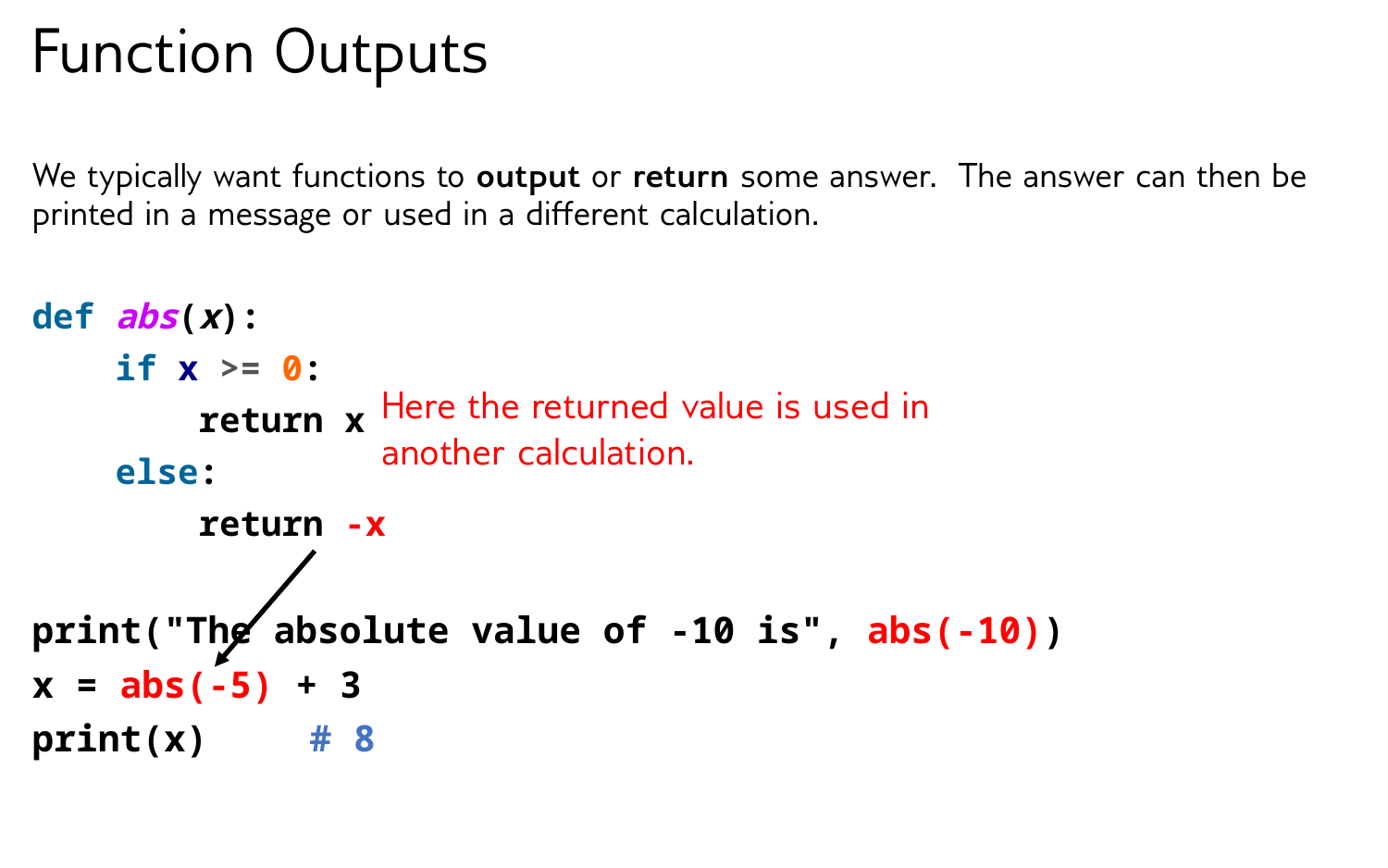

# Function Outputs

We typically want functions to output or return some answer.  The answer can then be printed in a message or used in a different calculation.

def abs(x):
    if x >= 0:
        return x
    else:
        return -x

print("The absolute value of -10 is", abs(-10))
x = abs(-5) + 3
print(x)	# 8
Here the returned value is used in
another calculation.